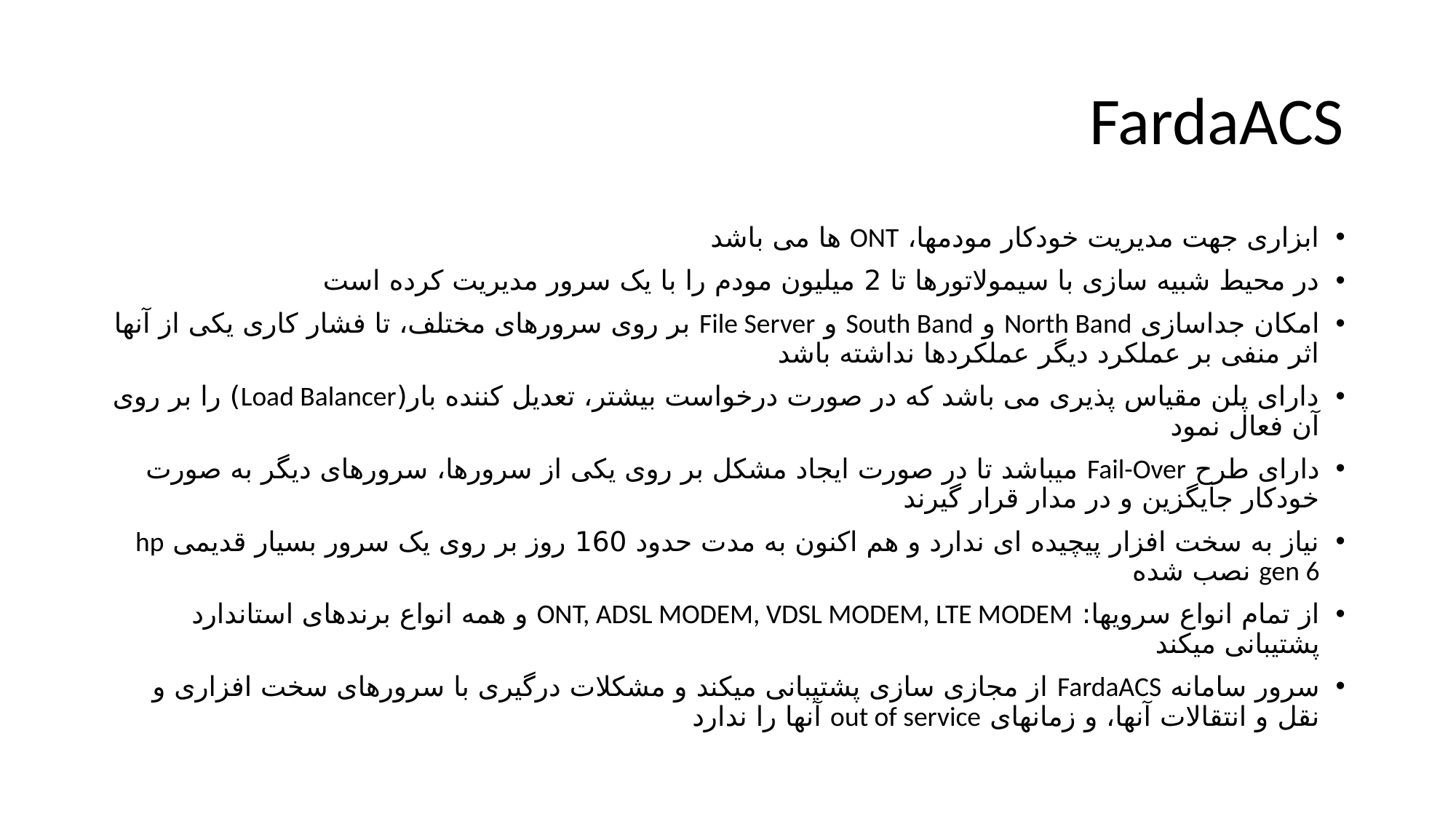

# FardaACS
ابزاری جهت مدیریت خودکار مودمها، ONT ها می باشد
در محیط شبیه سازی با سیمولاتورها تا 2 میلیون مودم را با یک سرور مدیریت کرده است
امکان جداسازی North Band و South Band و File Server بر روی سرورهای مختلف، تا فشار کاری یکی از آنها اثر منفی بر عملکرد دیگر عملکردها نداشته باشد
دارای پلن مقیاس پذیری می باشد که در صورت درخواست بیشتر، تعدیل کننده بار(Load Balancer) را بر روی آن فعال نمود
دارای طرح Fail-Over میباشد تا در صورت ایجاد مشکل بر روی یکی از سرورها، سرورهای دیگر به صورت خودکار جایگزین و در مدار قرار گیرند
نیاز به سخت افزار پیچیده ای ندارد و هم اکنون به مدت حدود 160 روز بر روی یک سرور بسیار قدیمی hp gen 6 نصب شده
از تمام انواع سرویها: ONT, ADSL MODEM, VDSL MODEM, LTE MODEM و همه انواع برندهای استاندارد پشتیبانی میکند
سرور سامانه FardaACS از مجازی سازی پشتیبانی میکند و مشکلات درگیری با سرورهای سخت افزاری و نقل و انتقالات آنها، و زمانهای out of service آنها را ندارد